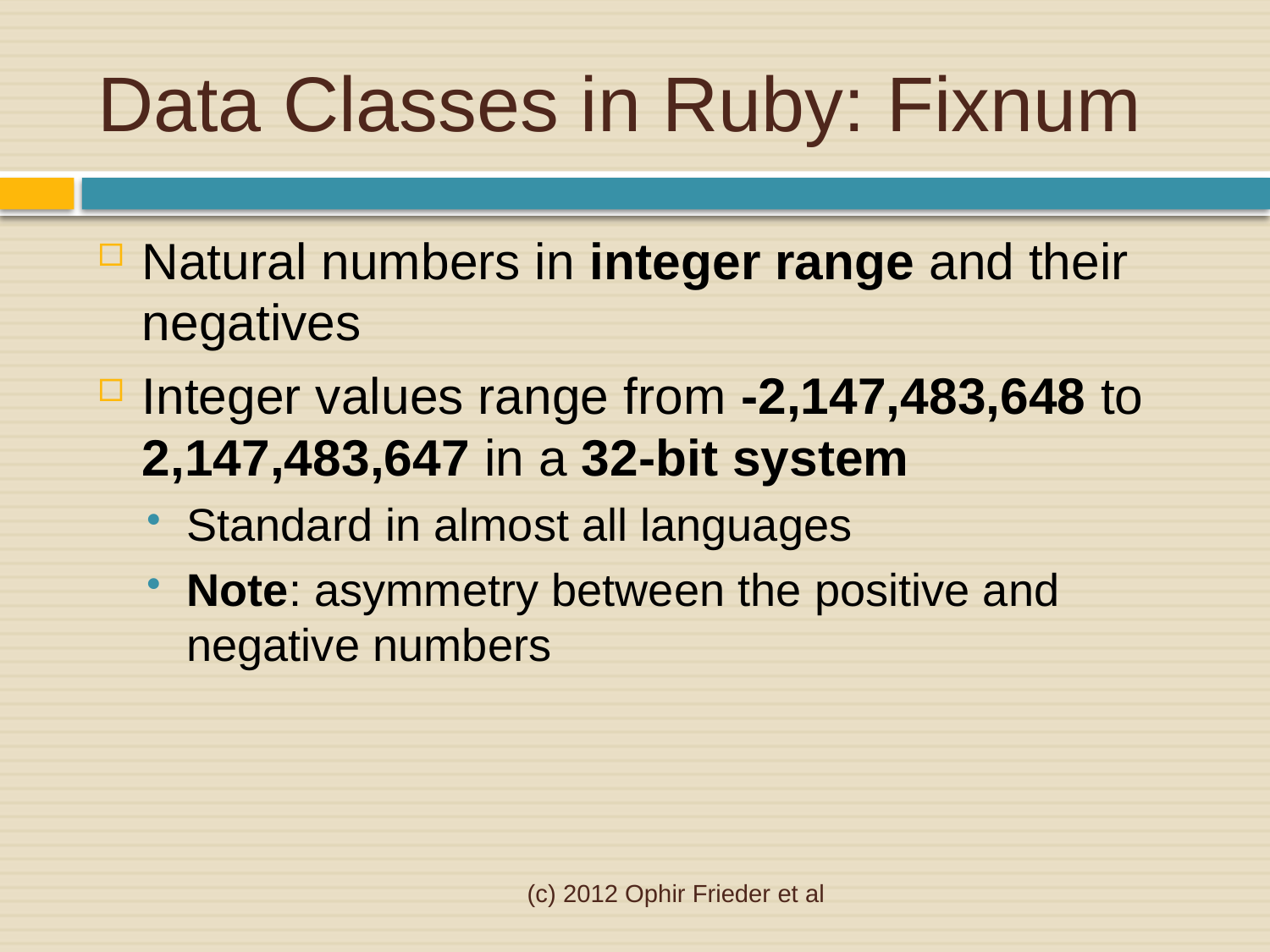

# Data Classes in Ruby: Fixnum
Natural numbers in integer range and their negatives
Integer values range from -2,147,483,648 to 2,147,483,647 in a 32-bit system
Standard in almost all languages
Note: asymmetry between the positive and negative numbers
(c) 2012 Ophir Frieder et al